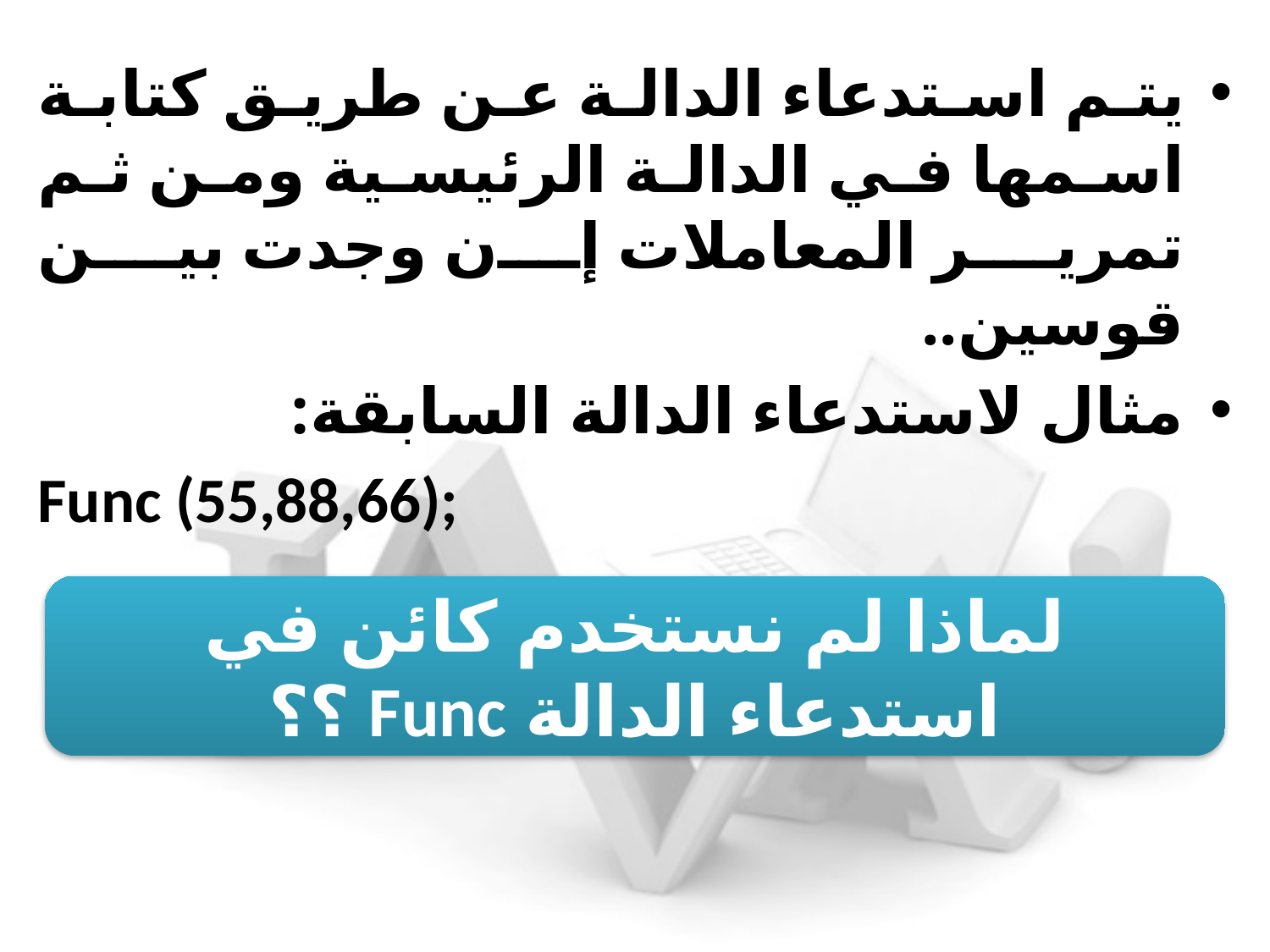

يتم استدعاء الدالة عن طريق كتابة اسمها في الدالة الرئيسية ومن ثم تمرير المعاملات إن وجدت بين قوسين..
مثال لاستدعاء الدالة السابقة:
Func (55,88,66);

لماذا لم نستخدم كائن في استدعاء الدالة Func ؟؟